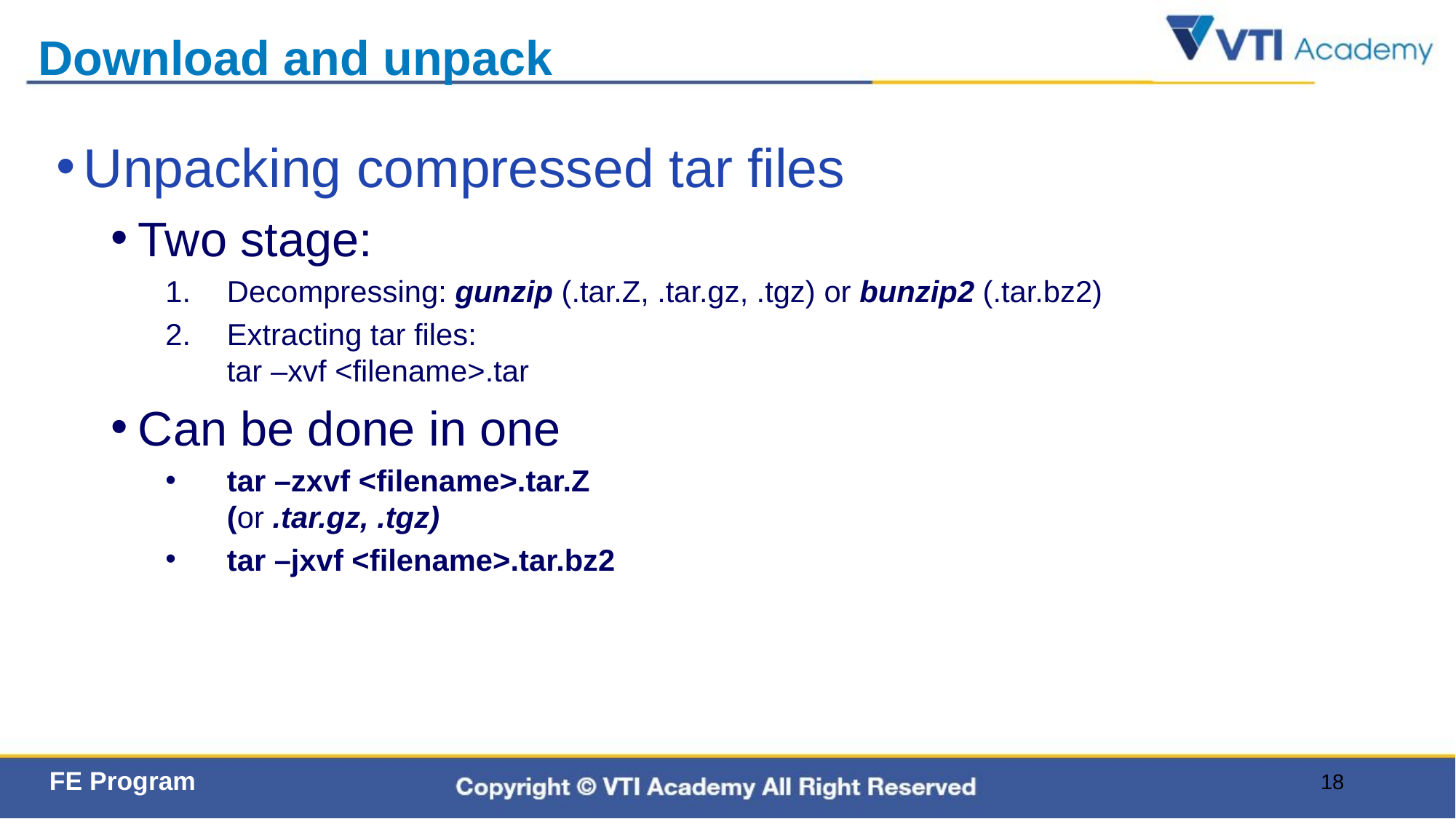

# Download and unpack
Unpacking compressed tar files
Two stage:
Decompressing: gunzip (.tar.Z, .tar.gz, .tgz) or bunzip2 (.tar.bz2)
Extracting tar files: 
tar –xvf <filename>.tar
Can be done in one
tar –zxvf <filename>.tar.Z 
(or .tar.gz, .tgz)
tar –jxvf <filename>.tar.bz2
18